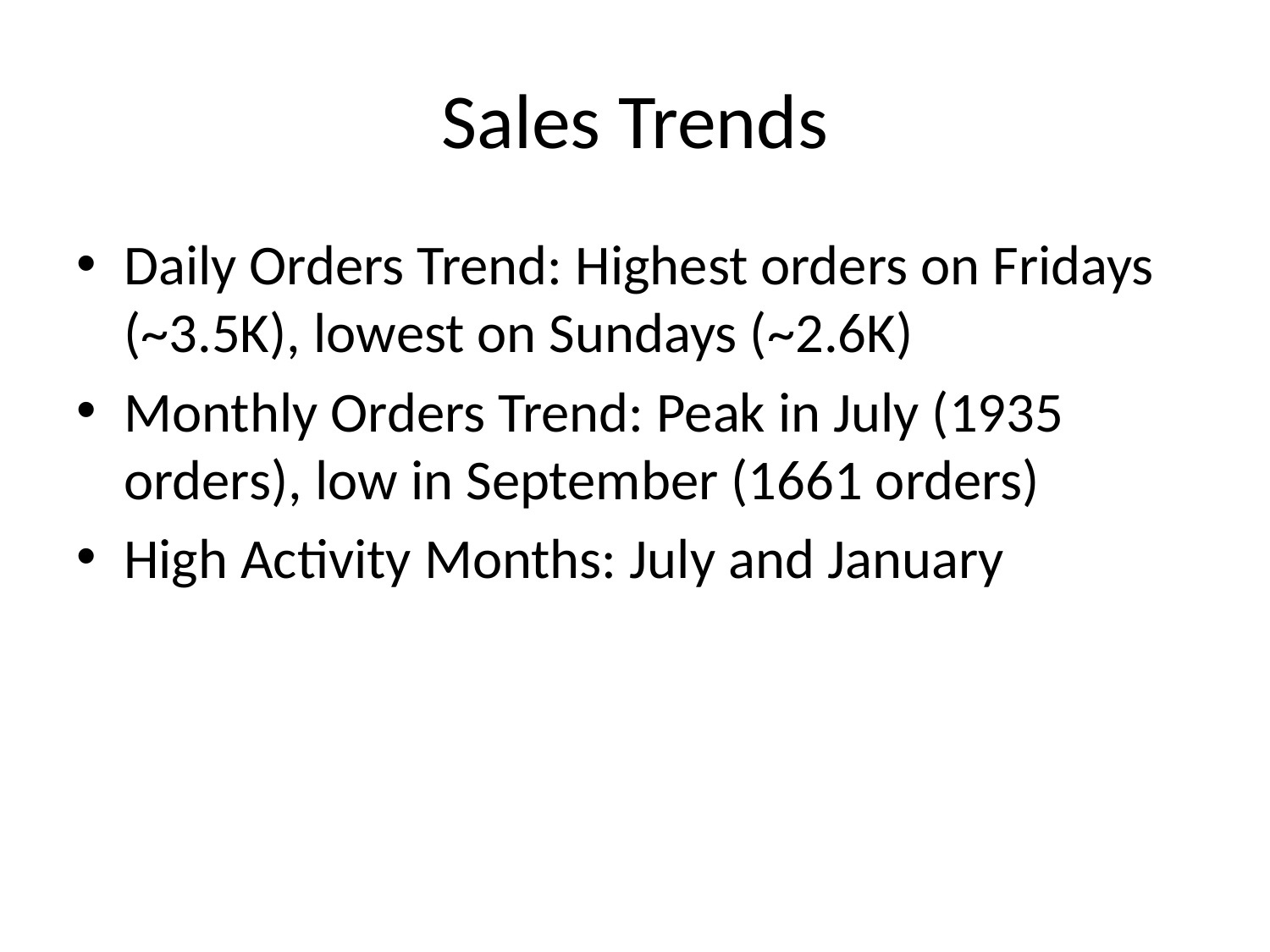

# Sales Trends
Daily Orders Trend: Highest orders on Fridays (~3.5K), lowest on Sundays (~2.6K)
Monthly Orders Trend: Peak in July (1935 orders), low in September (1661 orders)
High Activity Months: July and January